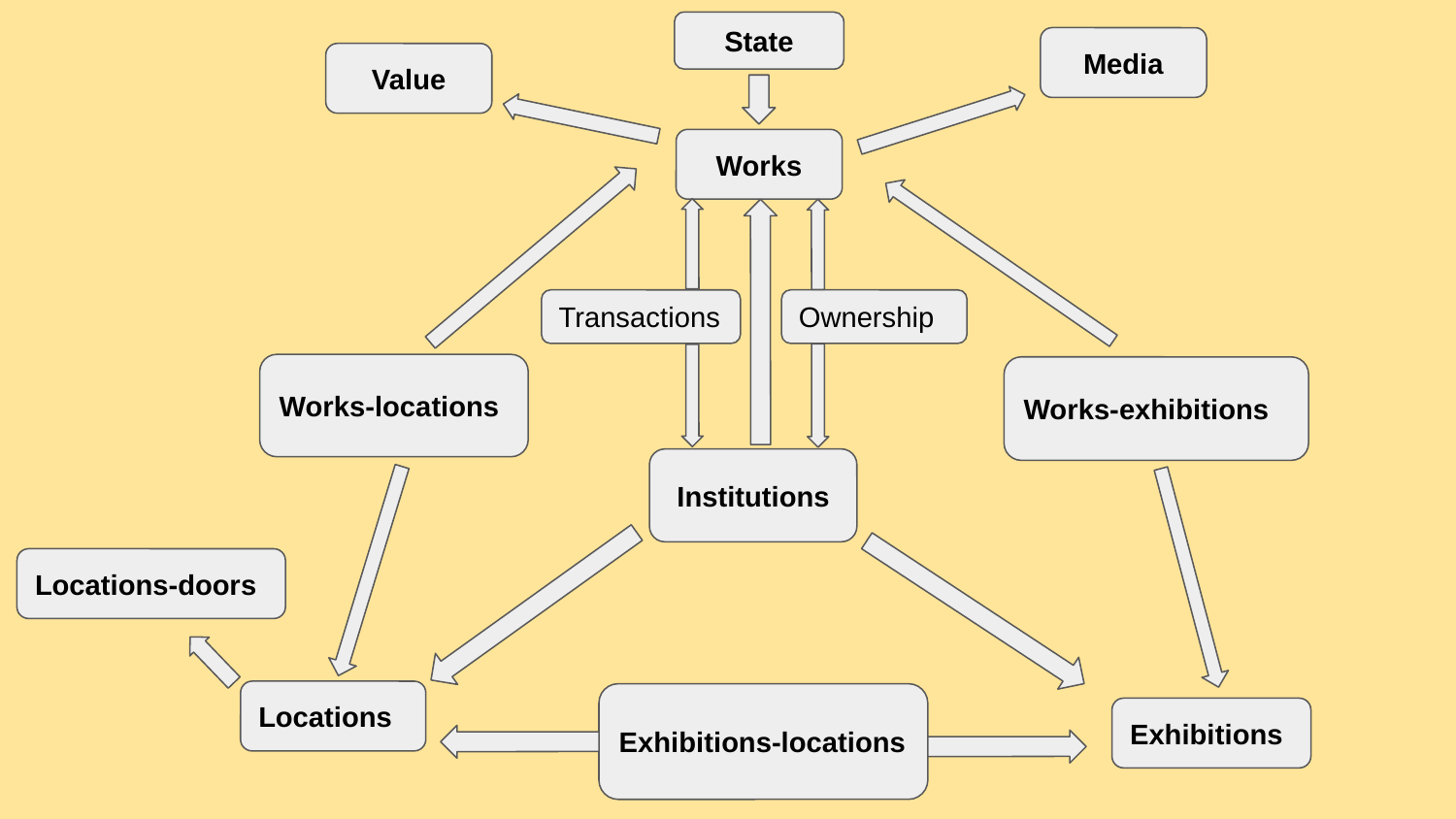

State
Media
Value

Works

Transactions
Ownership

Works-locations
Works-exhibitions

Institutions
Locations-doors

Locations
Exhibitions-locations
Exhibitions